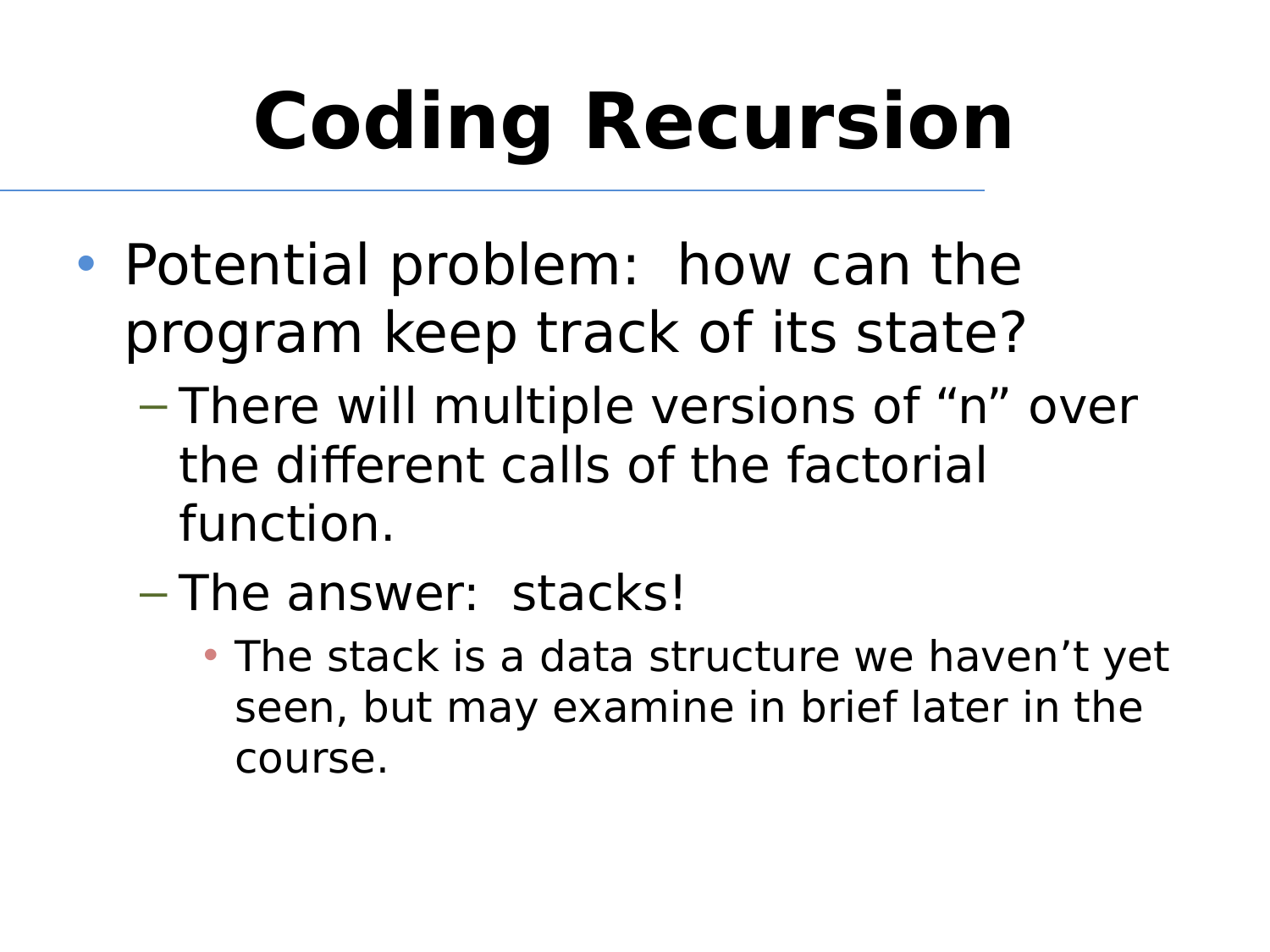

# Coding Recursion
Potential problem:  how can the program keep track of its state?
There will multiple versions of “n” over the different calls of the factorial function.
The answer:  stacks!
The stack is a data structure we haven’t yet seen, but may examine in brief later in the course.